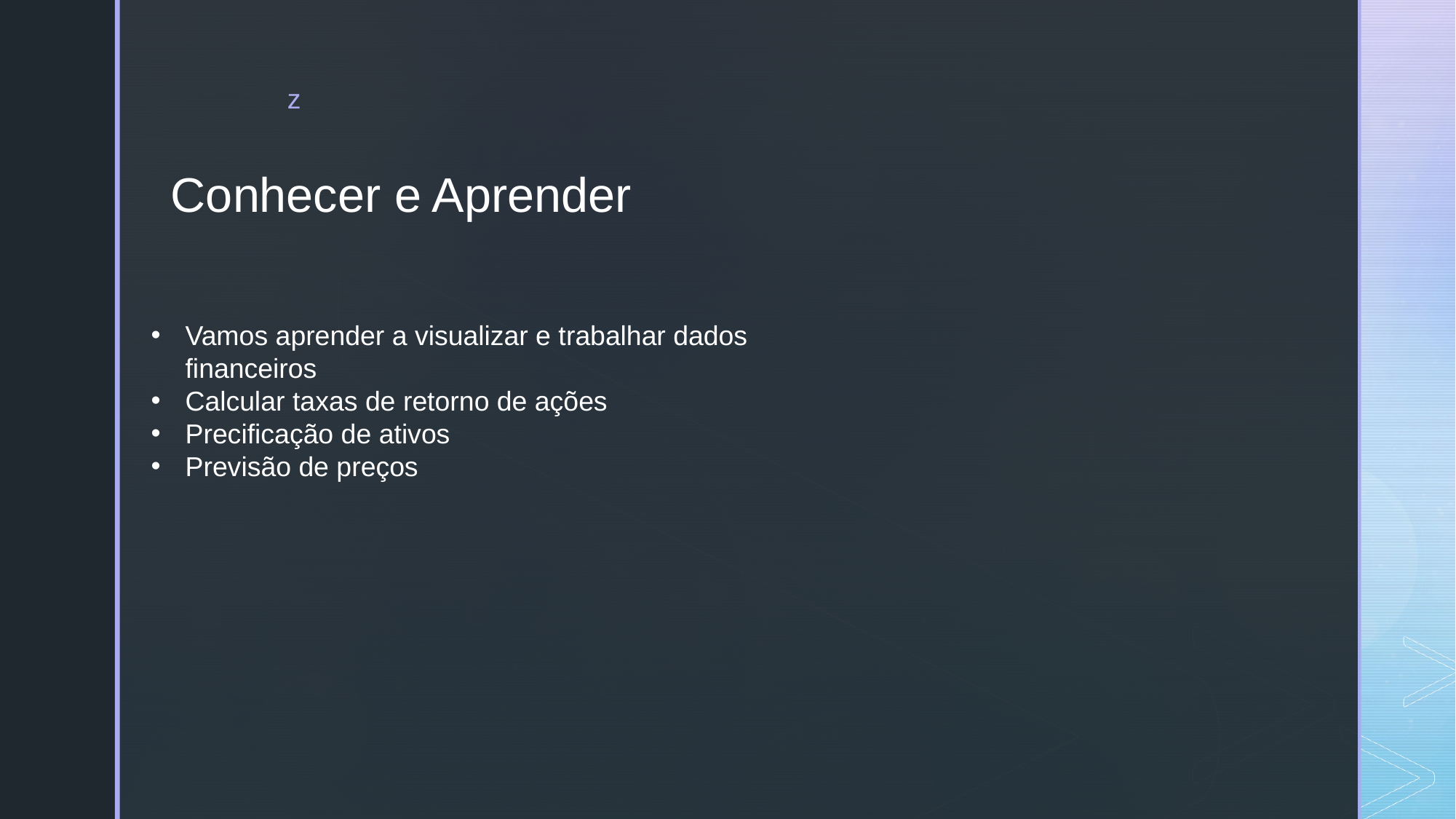

Conhecer e Aprender
Vamos aprender a visualizar e trabalhar dados financeiros
Calcular taxas de retorno de ações
Precificação de ativos
Previsão de preços